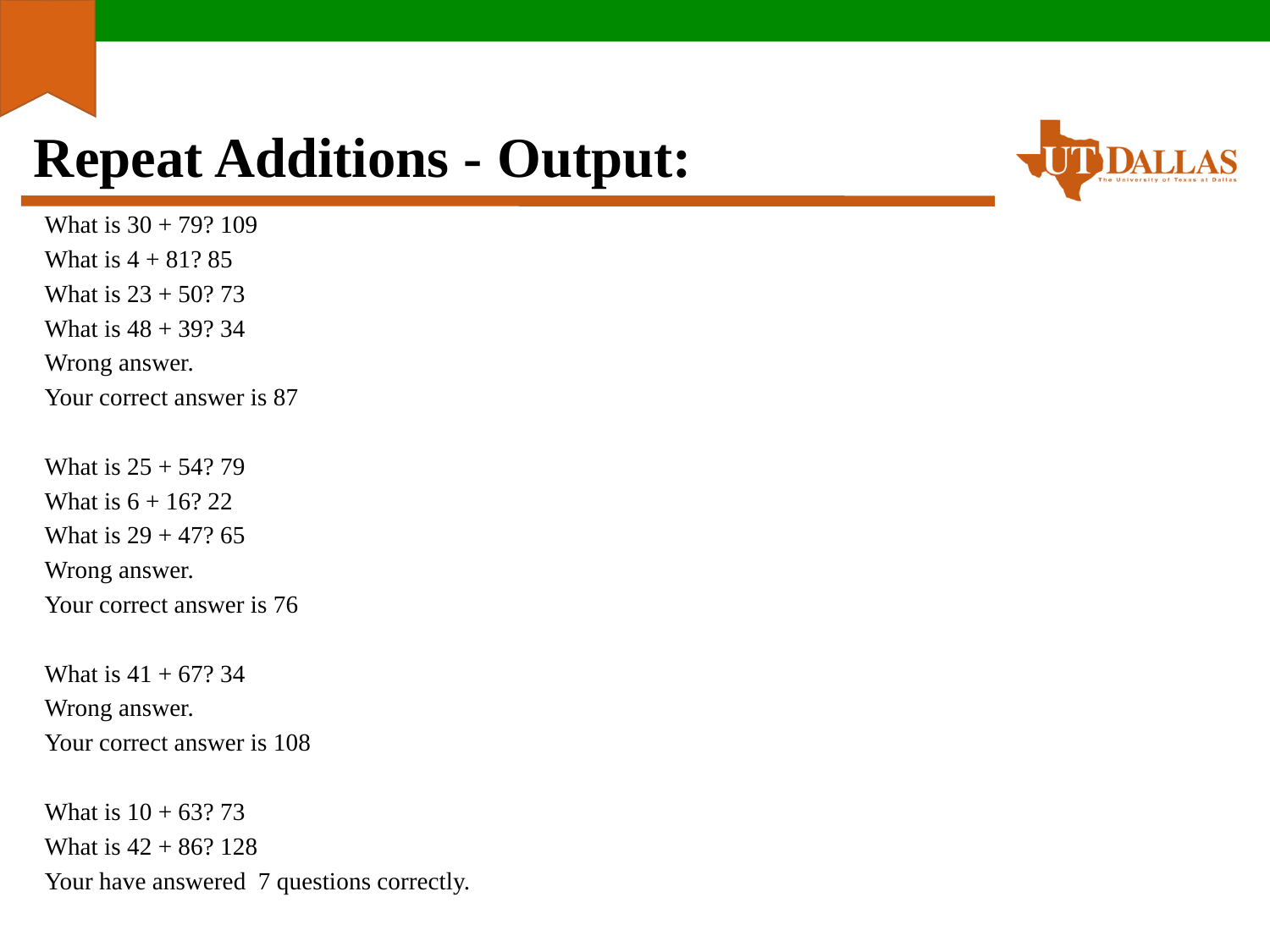

# Repeat Additions - Output:
What is 30 + 79? 109
What is 4 + 81? 85
What is 23 + 50? 73
What is 48 + 39? 34
Wrong answer.
Your correct answer is 87

What is 25 + 54? 79
What is 6 + 16? 22
What is 29 + 47? 65
Wrong answer.
Your correct answer is 76

What is 41 + 67? 34
Wrong answer.
Your correct answer is 108

What is 10 + 63? 73
What is 42 + 86? 128
Your have answered  7 questions correctly.